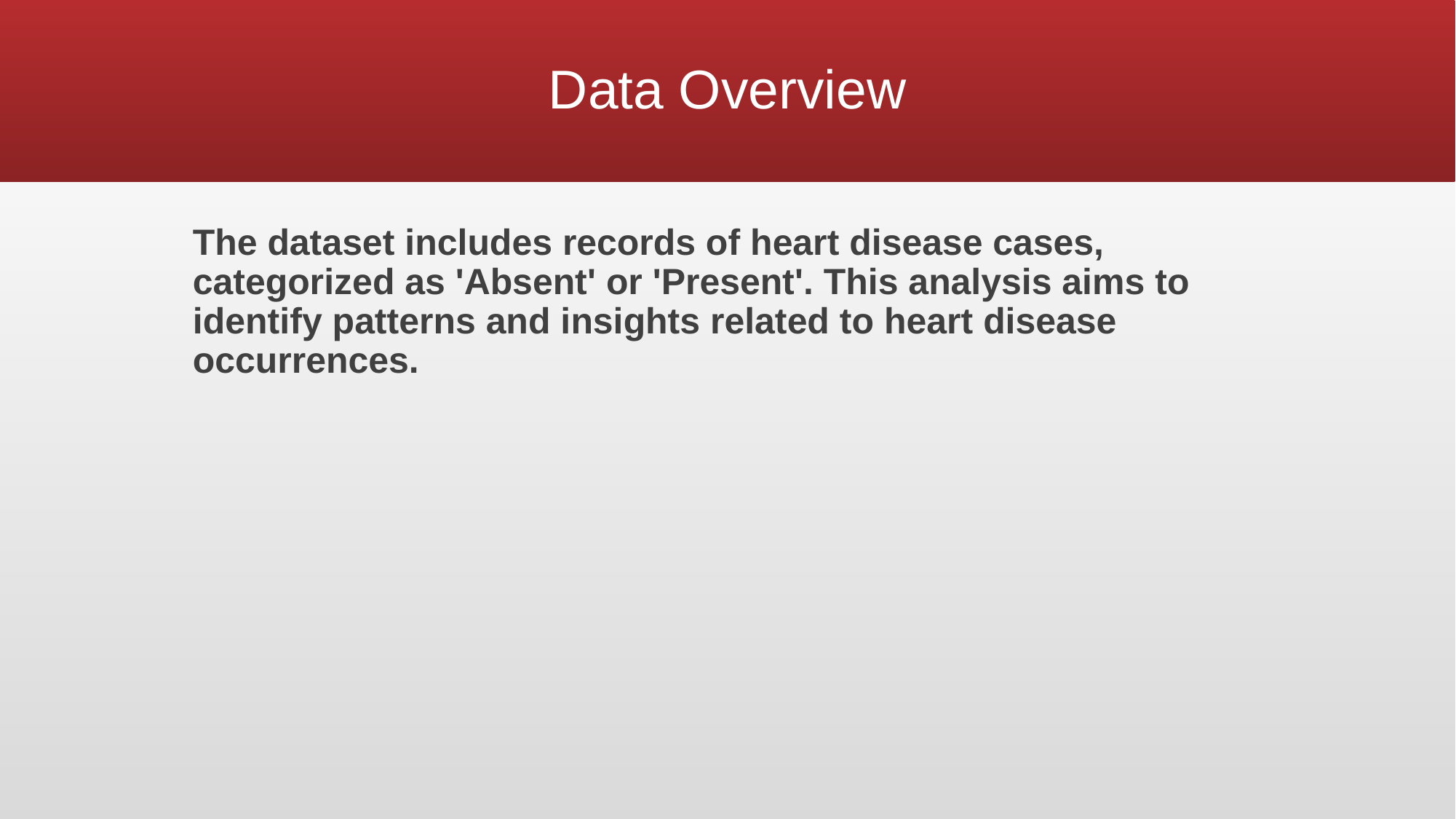

# Data Overview
The dataset includes records of heart disease cases, categorized as 'Absent' or 'Present'. This analysis aims to identify patterns and insights related to heart disease occurrences.